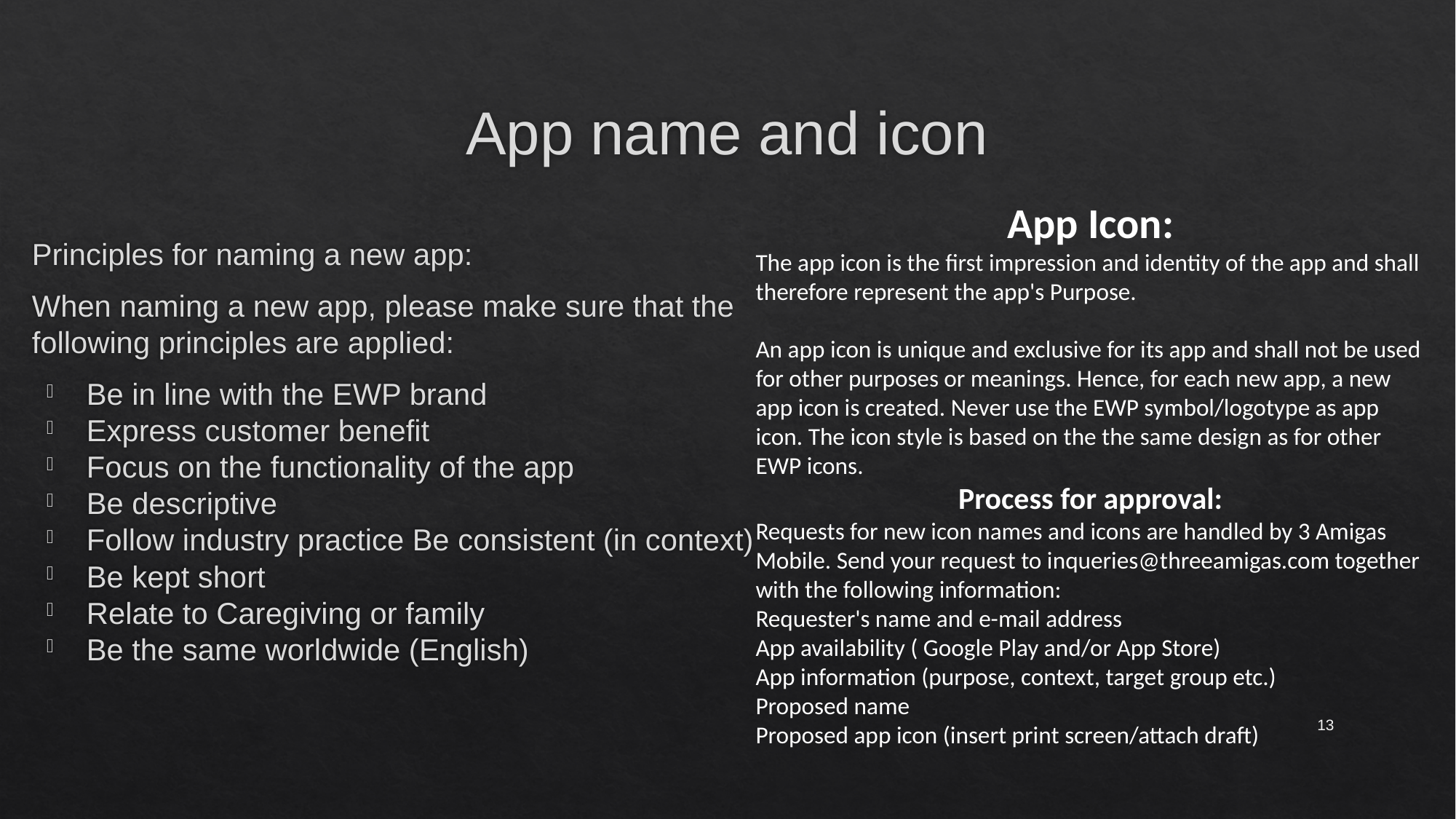

# App name and icon
App Icon:
The app icon is the first impression and identity of the app and shall therefore represent the app's Purpose.

An app icon is unique and exclusive for its app and shall not be used for other purposes or meanings. Hence, for each new app, a new app icon is created. Never use the EWP symbol/logotype as app icon. The icon style is based on the the same design as for other EWP icons.
Process for approval:
Requests for new icon names and icons are handled by 3 Amigas Mobile. Send your request to inqueries@threeamigas.com together with the following information:
﻿Requester's name and e-mail address
﻿App availability ( Google Play and/or App Store)
﻿App information (purpose, context, target group etc.)
﻿Proposed name
﻿Proposed app icon (insert print screen/attach draft)

Principles for naming a new app:
When naming a new app, please make sure that the following principles are applied:
Be in line with the EWP brand
Express customer benefit
Focus on the functionality of the app
Be descriptive
Follow industry practice Be consistent (in context)
Be kept short
Relate to Caregiving or family
Be the same worldwide (English)

13